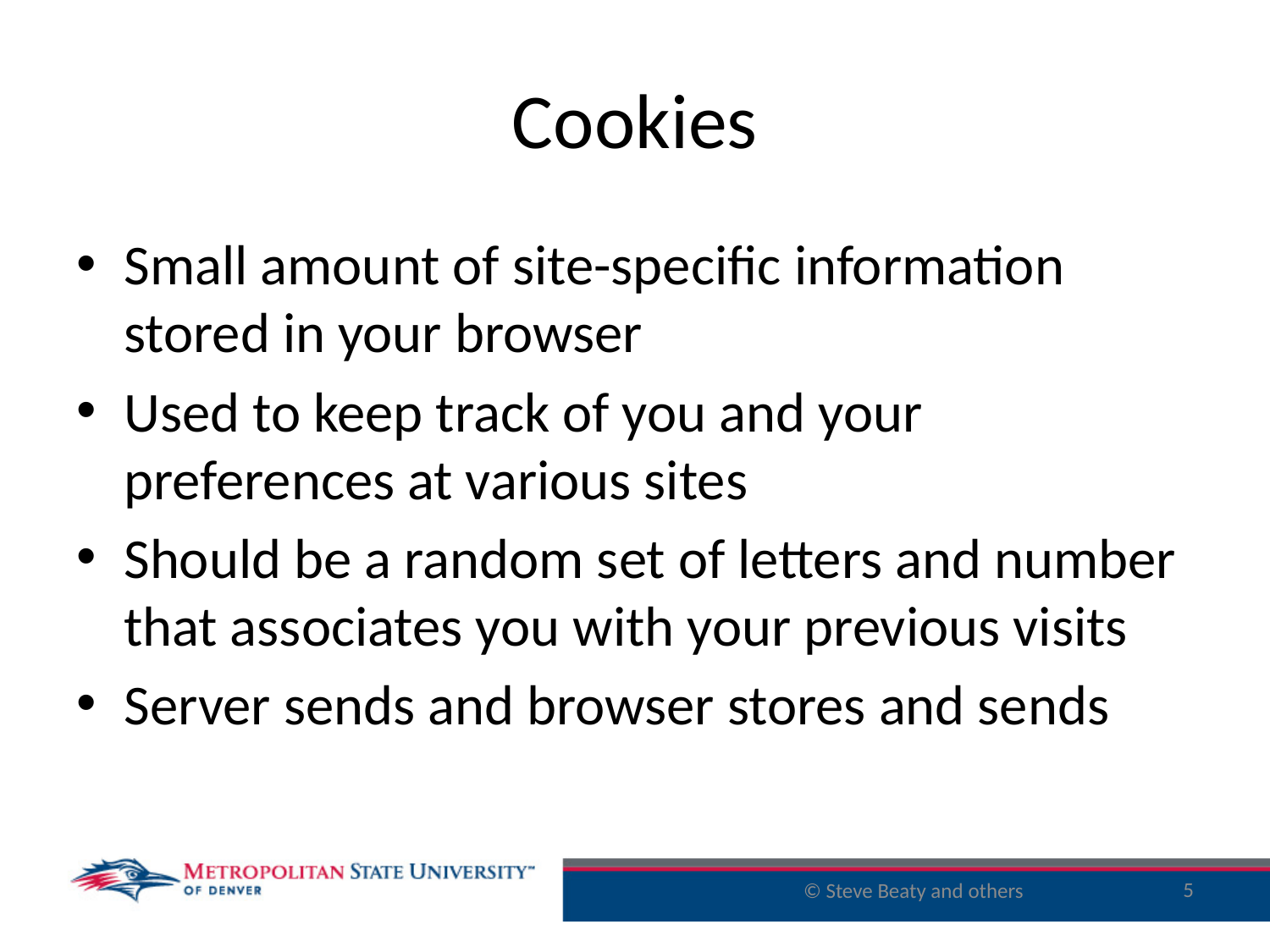

# Cookies
Small amount of site-specific information stored in your browser
Used to keep track of you and your preferences at various sites
Should be a random set of letters and number that associates you with your previous visits
Server sends and browser stores and sends

5
© Steve Beaty and others